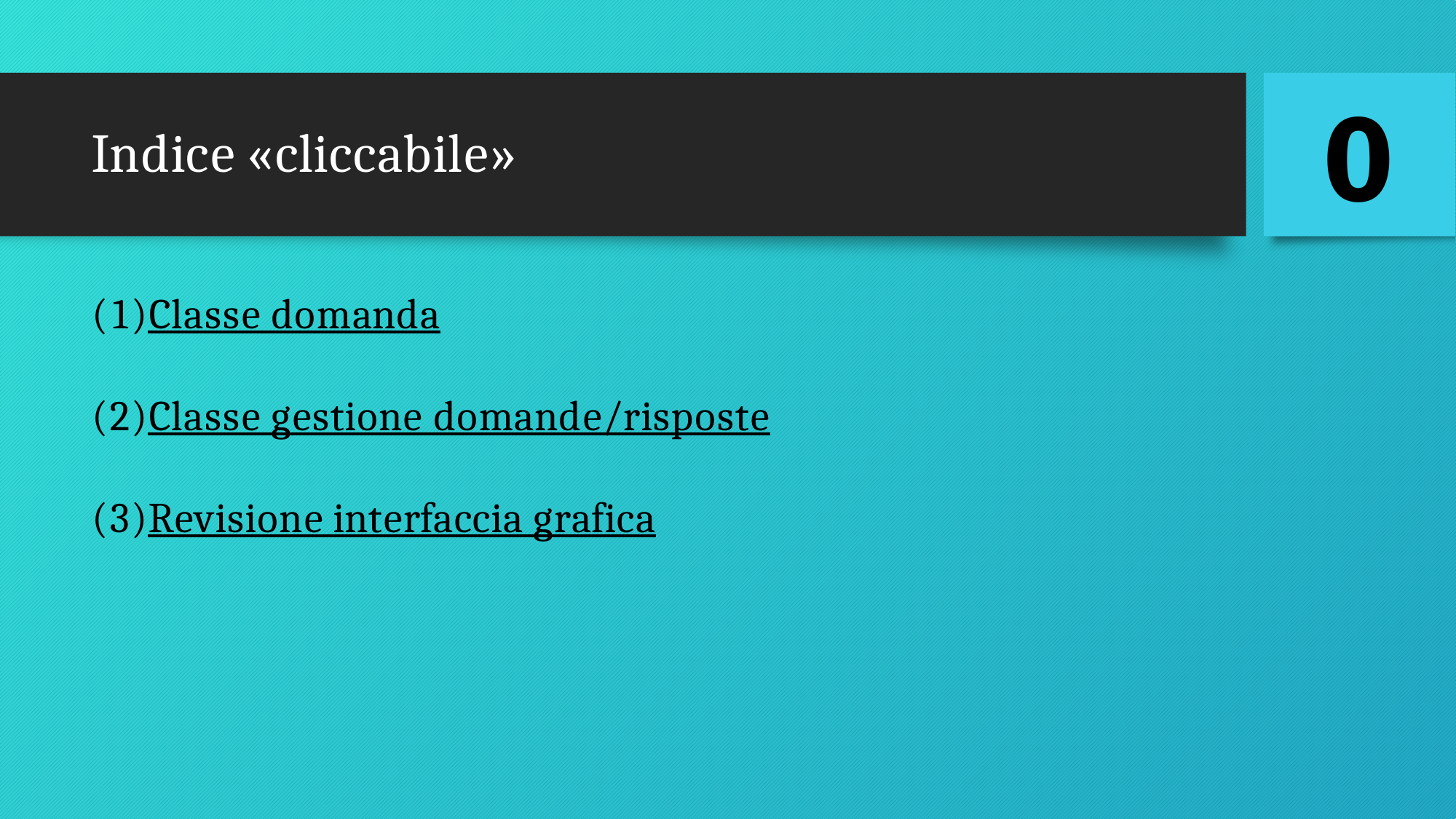

0
# Indice «cliccabile»
Classe domanda

Classe gestione domande/risposte

Revisione interfaccia grafica